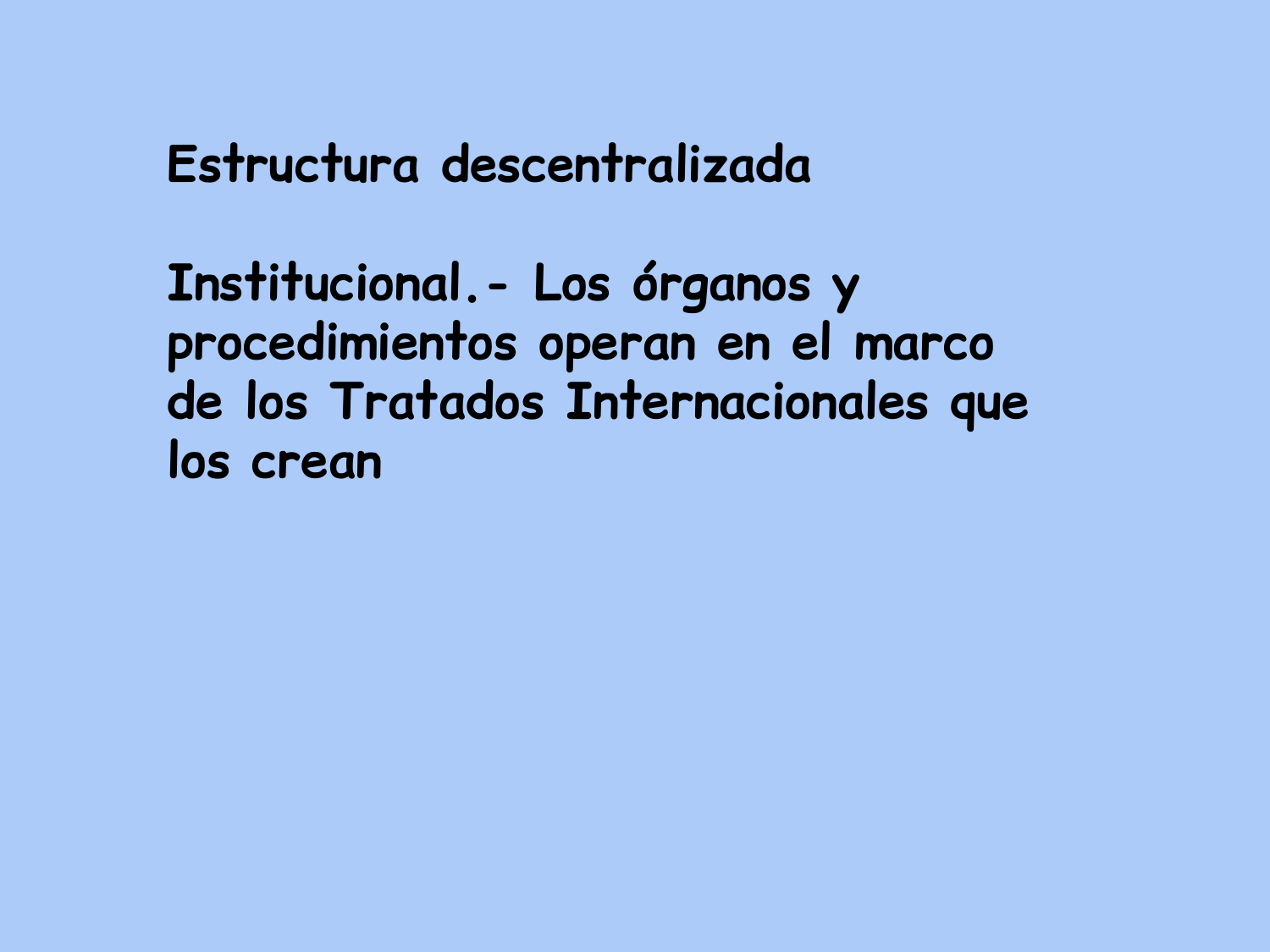

Estructura descentralizada

Institucional.- Los órganos y procedimientos operan en el marco de los Tratados Internacionales que los crean